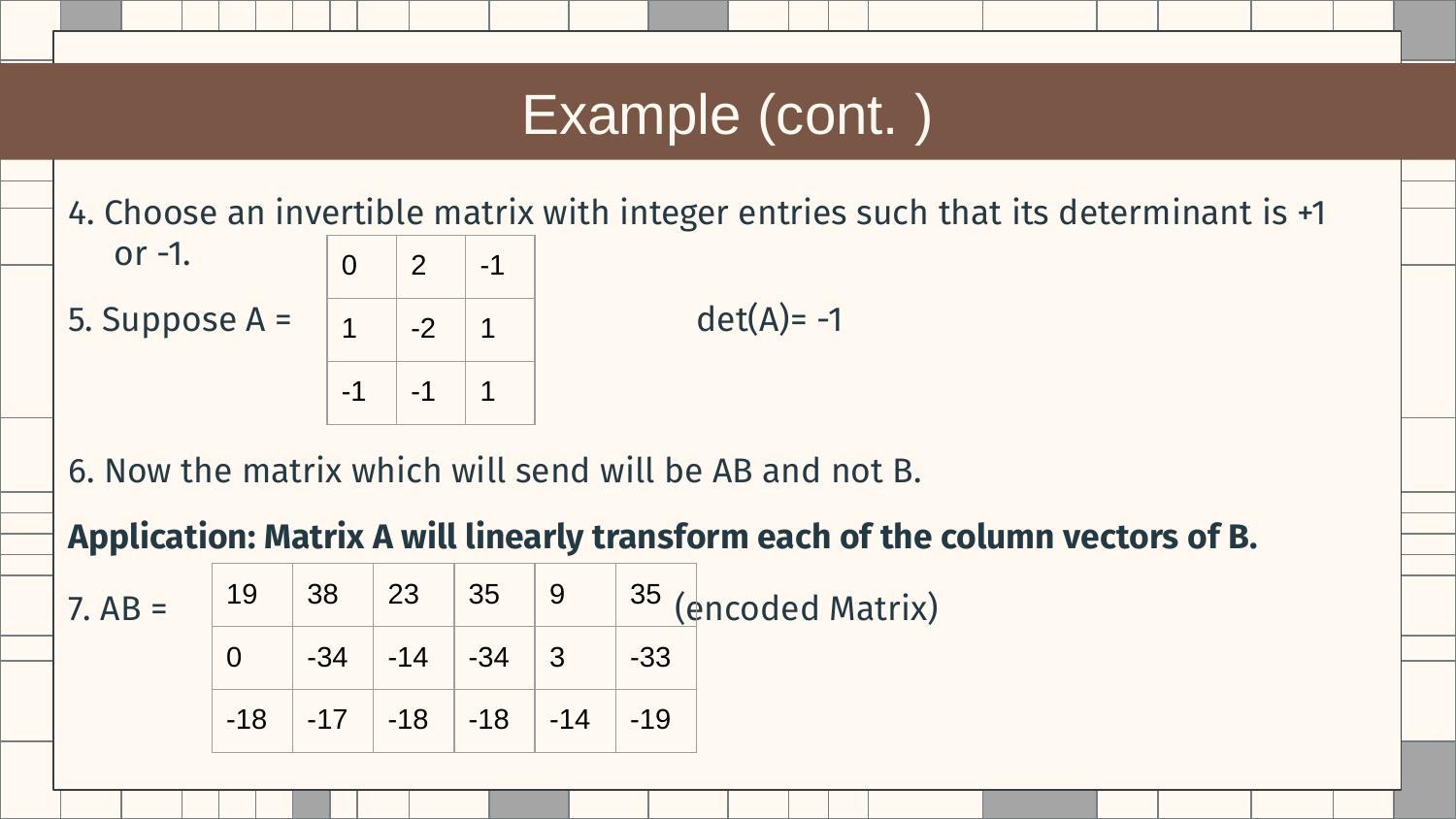

4. Choose an invertible matrix with integer entries such that its determinant is +1
     or -1.
5. Suppose A = 			     det(A)= -1

6. Now the matrix which will send will be AB and not B.
Application: Matrix A will linearly transform each of the column vectors of B.
7. AB =                                                       (encoded Matrix)

Example (cont. )
| 0 | 2 | -1 |
| --- | --- | --- |
| 1 | -2 | 1 |
| -1 | -1 | 1 |
| 19 | 38 | 23 | 35 | 9 | 35 |
| --- | --- | --- | --- | --- | --- |
| 0 | -34 | -14 | -34 | 3 | -33 |
| -18 | -17 | -18 | -18 | -14 | -19 |